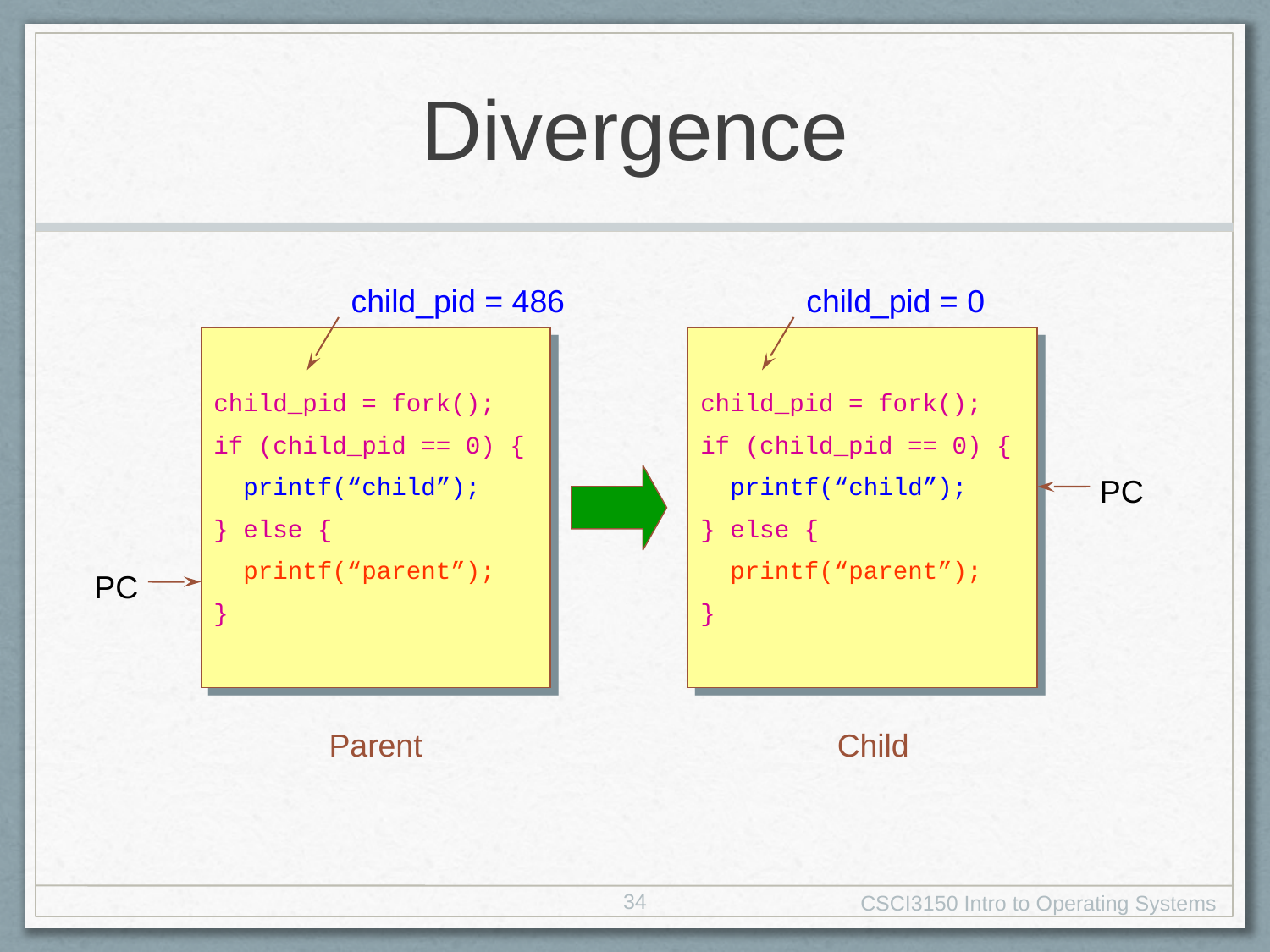

# Divergence
child_pid = 486
child_pid = 0

child_pid = fork();
if (child_pid == 0) {
  printf(“child”);
} else {
  printf(“parent”);
}
child_pid = fork();
if (child_pid == 0) {
  printf(“child”);
} else {
  printf(“parent”);
}

PC

PC

Parent
Child
34
CSCI3150 Intro to Operating Systems